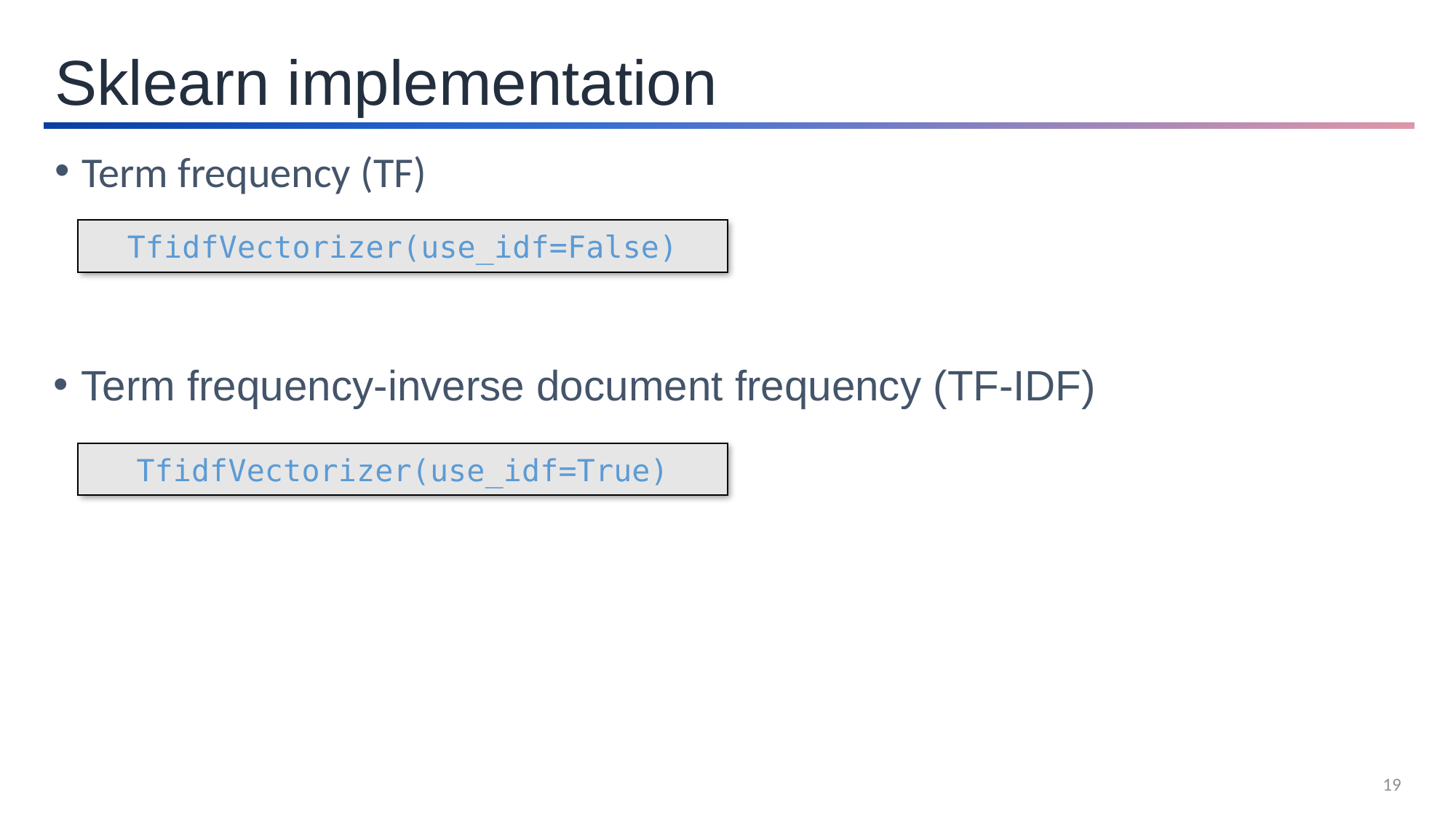

Sklearn implementation
Term frequency (TF)
TfidfVectorizer(use_idf=False)
Term frequency-inverse document frequency (TF-IDF)

TfidfVectorizer(use_idf=True)
19